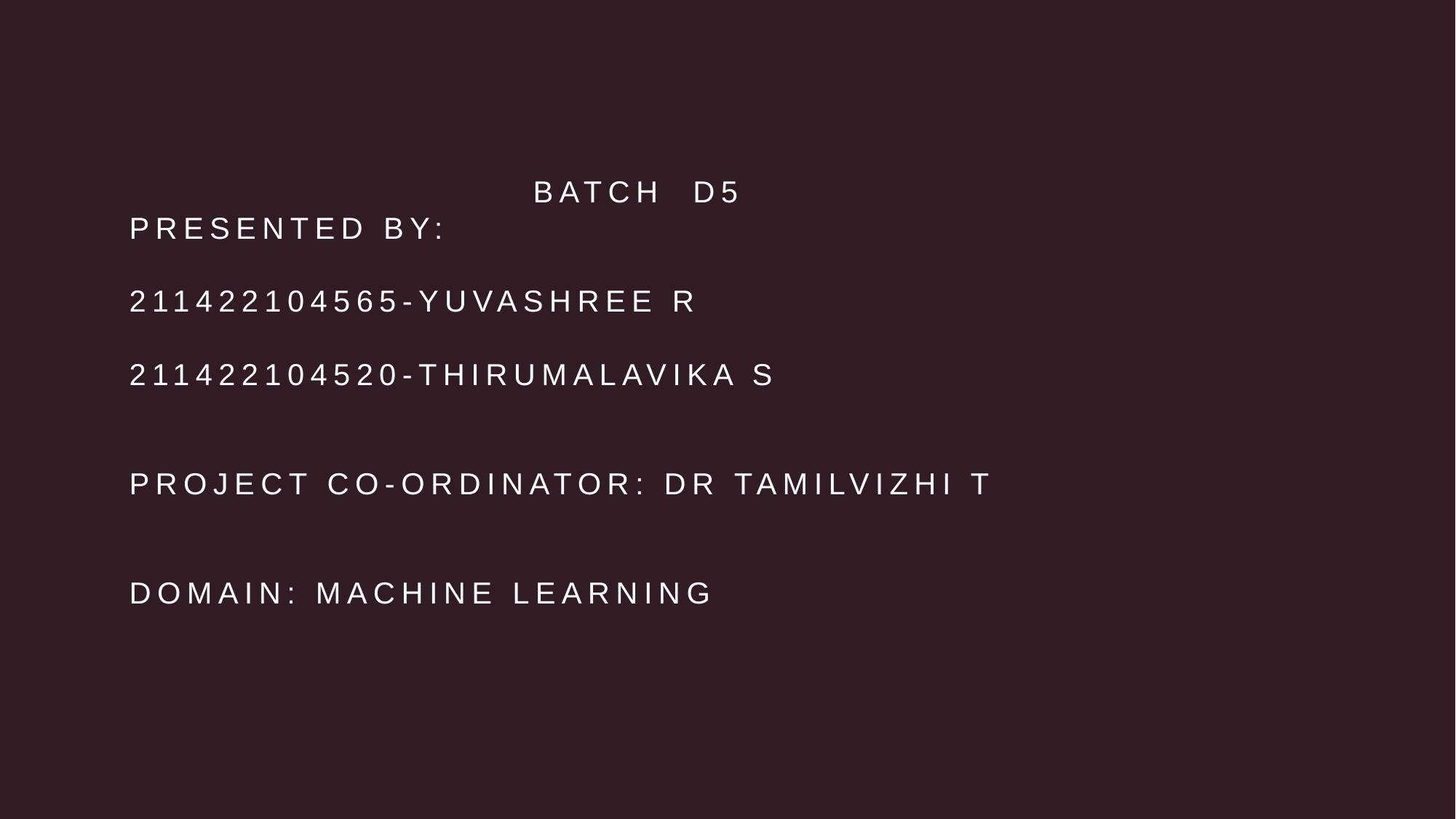

# BATCH  D5 PRESENTED BY: 211422104565-YUVASHREE R 211422104520-THIRUMALAVIKA S PROJECT CO-ORDINATOR: DR TAMILVIZHI T DOMAIN: MACHINE LEARNING